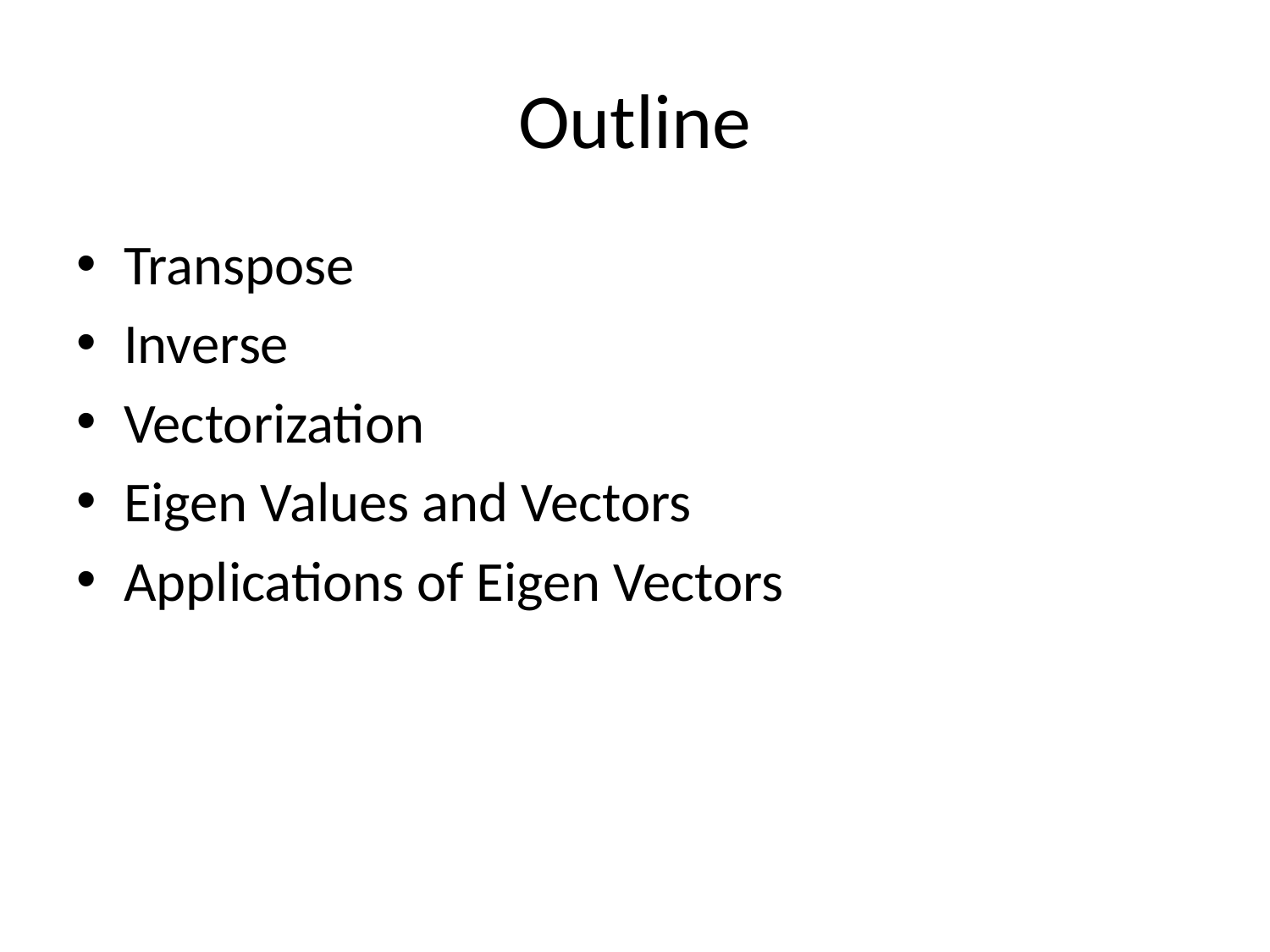

# Outline
Transpose
Inverse
Vectorization
Eigen Values and Vectors
Applications of Eigen Vectors